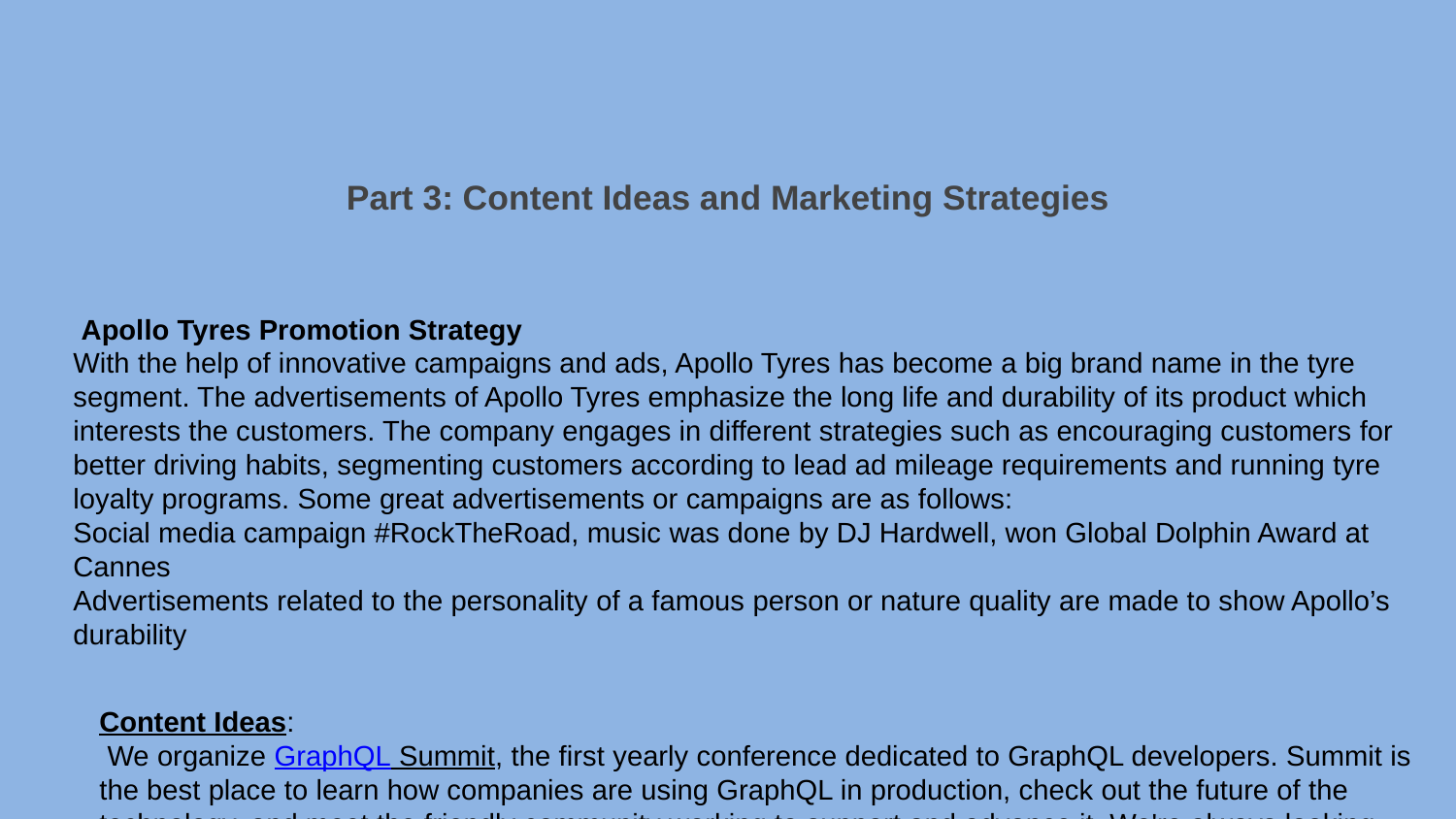

Part 3: Content Ideas and Marketing Strategies
 Apollo Tyres Promotion Strategy
With the help of innovative campaigns and ads, Apollo Tyres has become a big brand name in the tyre segment. The advertisements of Apollo Tyres emphasize the long life and durability of its product which interests the customers. The company engages in different strategies such as encouraging customers for better driving habits, segmenting customers according to lead ad mileage requirements and running tyre loyalty programs. Some great advertisements or campaigns are as follows:
Social media campaign #RockTheRoad, music was done by DJ Hardwell, won Global Dolphin Award at Cannes
Advertisements related to the personality of a famous person or nature quality are made to show Apollo’s durability

Content Ideas:
 We organize GraphQL Summit, the first yearly conference dedicated to GraphQL developers. Summit is the best place to learn how companies are using GraphQL in production, check out the future of the technology, and meet the friendly community working to support and advance it. We're always looking for speakers, so reach out to the Summit team if you're interested in presenting in the future!